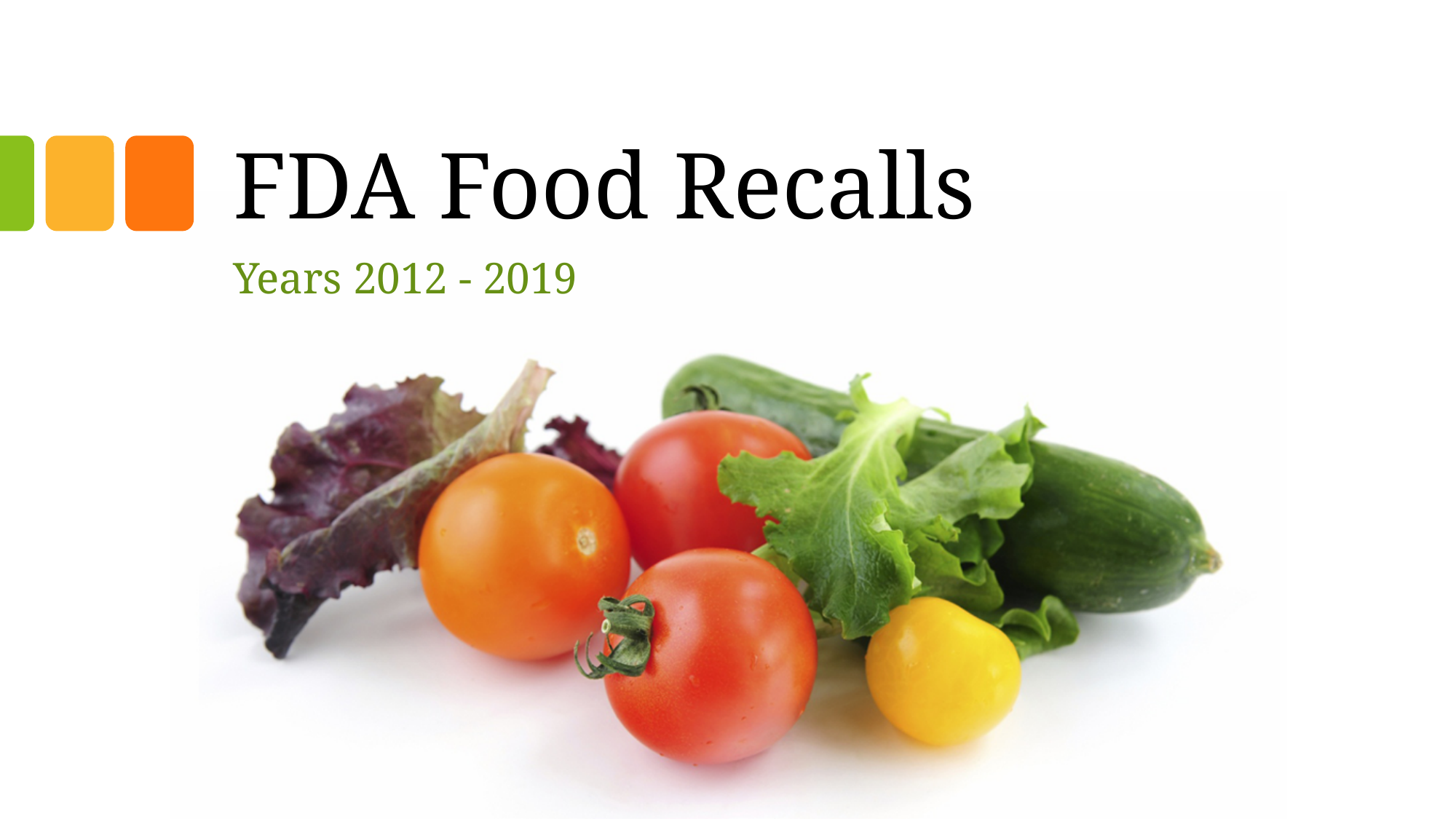

# FDA Food Recalls
Years 2012 - 2019